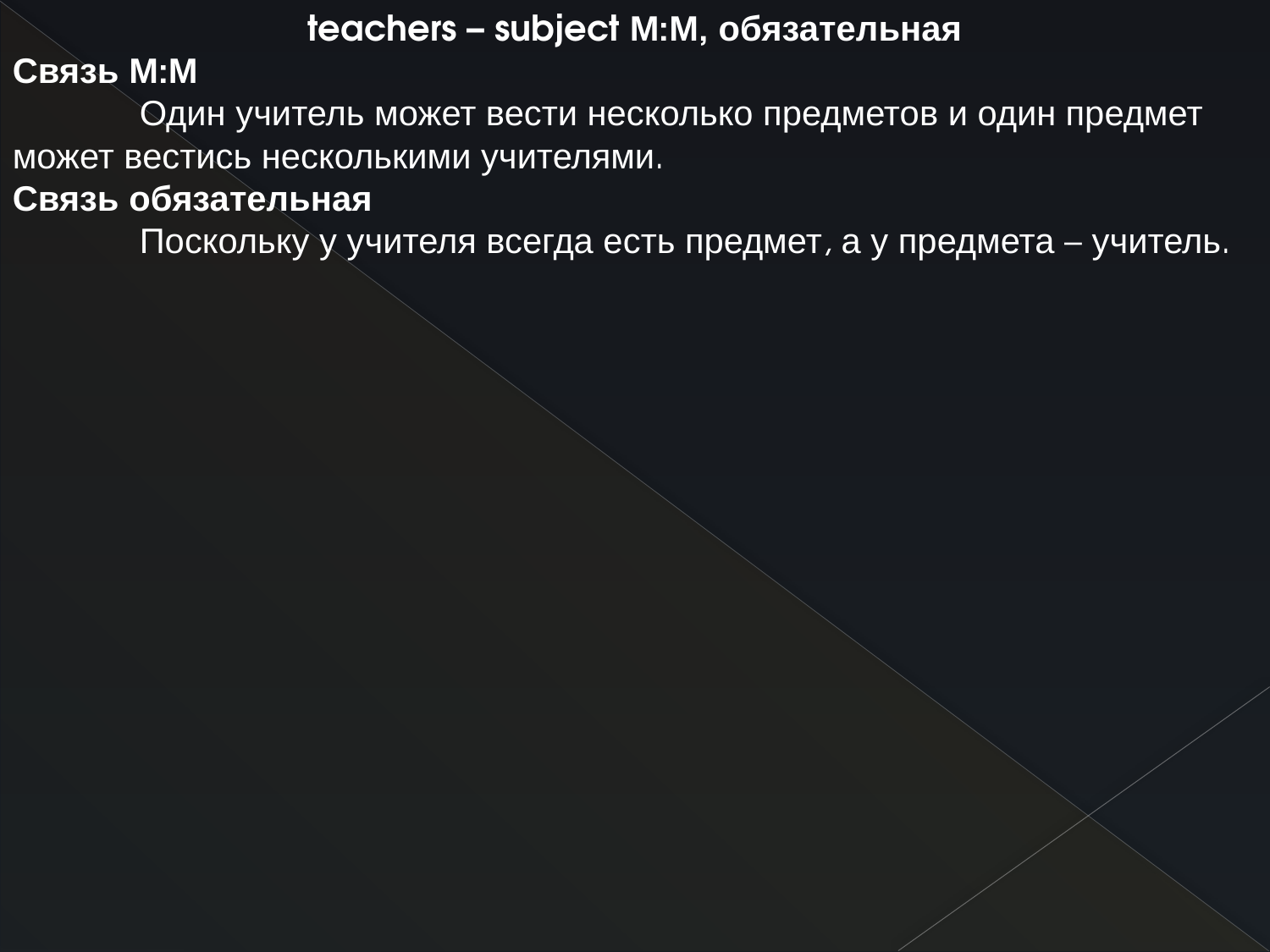

teachers – subject М:М, обязательная
Связь М:М
	Один учитель может вести несколько предметов и один предмет может вестись несколькими учителями.
Связь обязательная
	Поскольку у учителя всегда есть предмет, а у предмета – учитель.